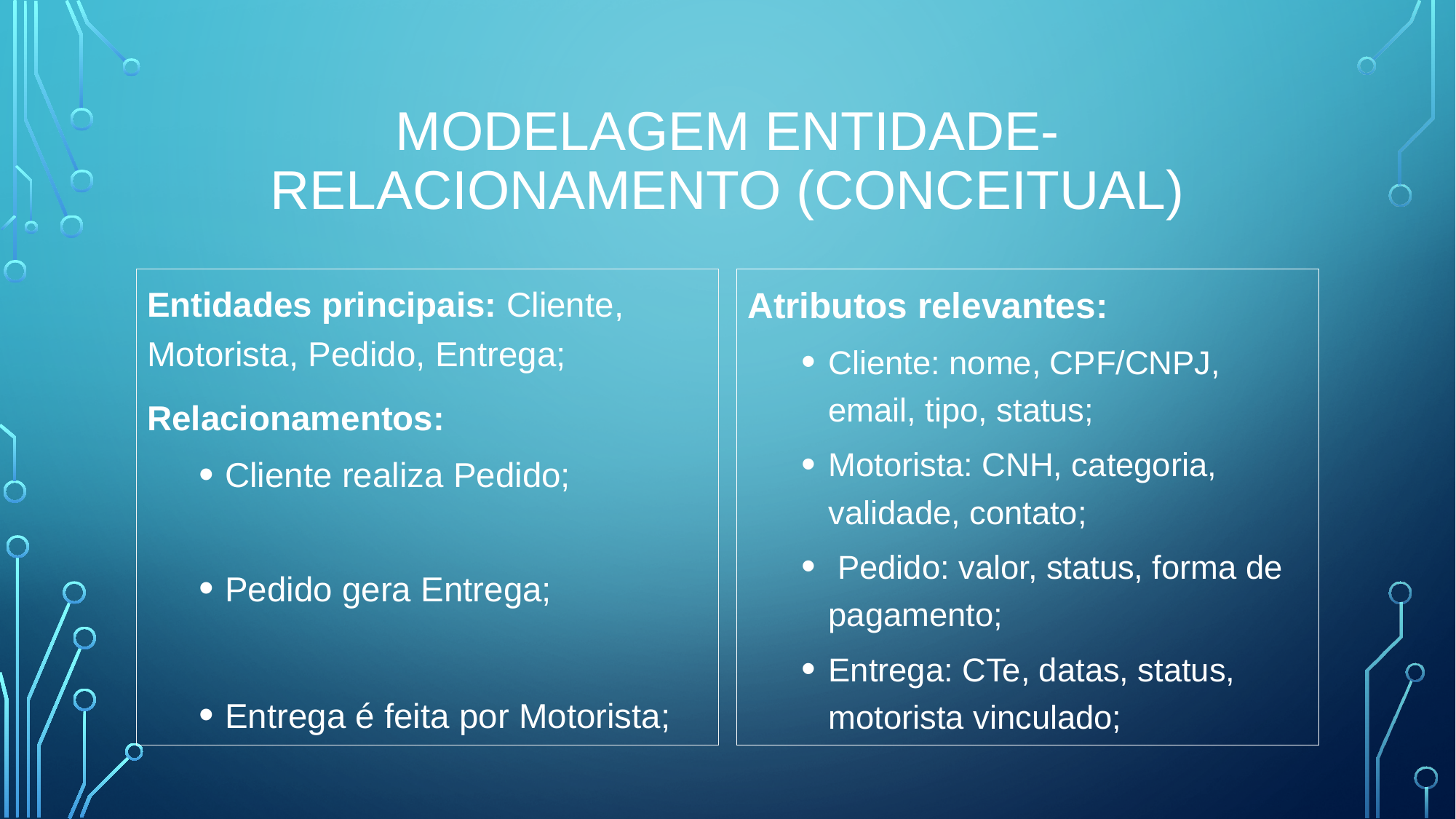

# Modelagem Entidade-Relacionamento (Conceitual)
Entidades principais: Cliente, Motorista, Pedido, Entrega;
Relacionamentos:
Cliente realiza Pedido;

Pedido gera Entrega;

Entrega é feita por Motorista;
Atributos relevantes:
Cliente: nome, CPF/CNPJ, email, tipo, status;
Motorista: CNH, categoria, validade, contato;
 Pedido: valor, status, forma de pagamento;
Entrega: CTe, datas, status, motorista vinculado;